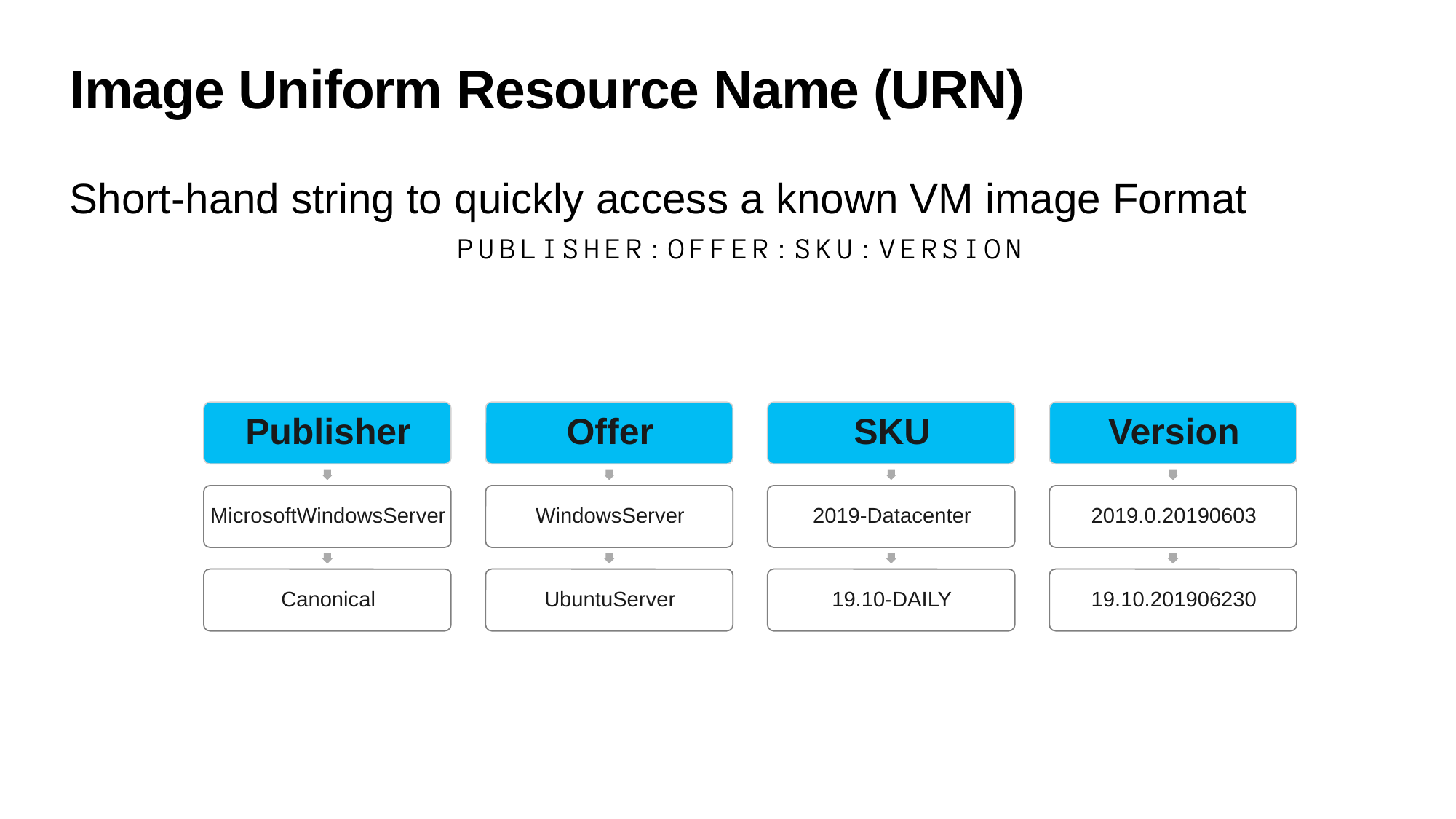

# Image Uniform Resource Name (URN)
Short-hand string to quickly access a known VM image Format
PUBLISHER:OFFER:SKU:VERSION
Publisher
MicrosoftWindowsServer
Canonical
Offer
WindowsServer
UbuntuServer
SKU
2019-Datacenter
19.10-DAILY
Version
2019.0.20190603
19.10.201906230